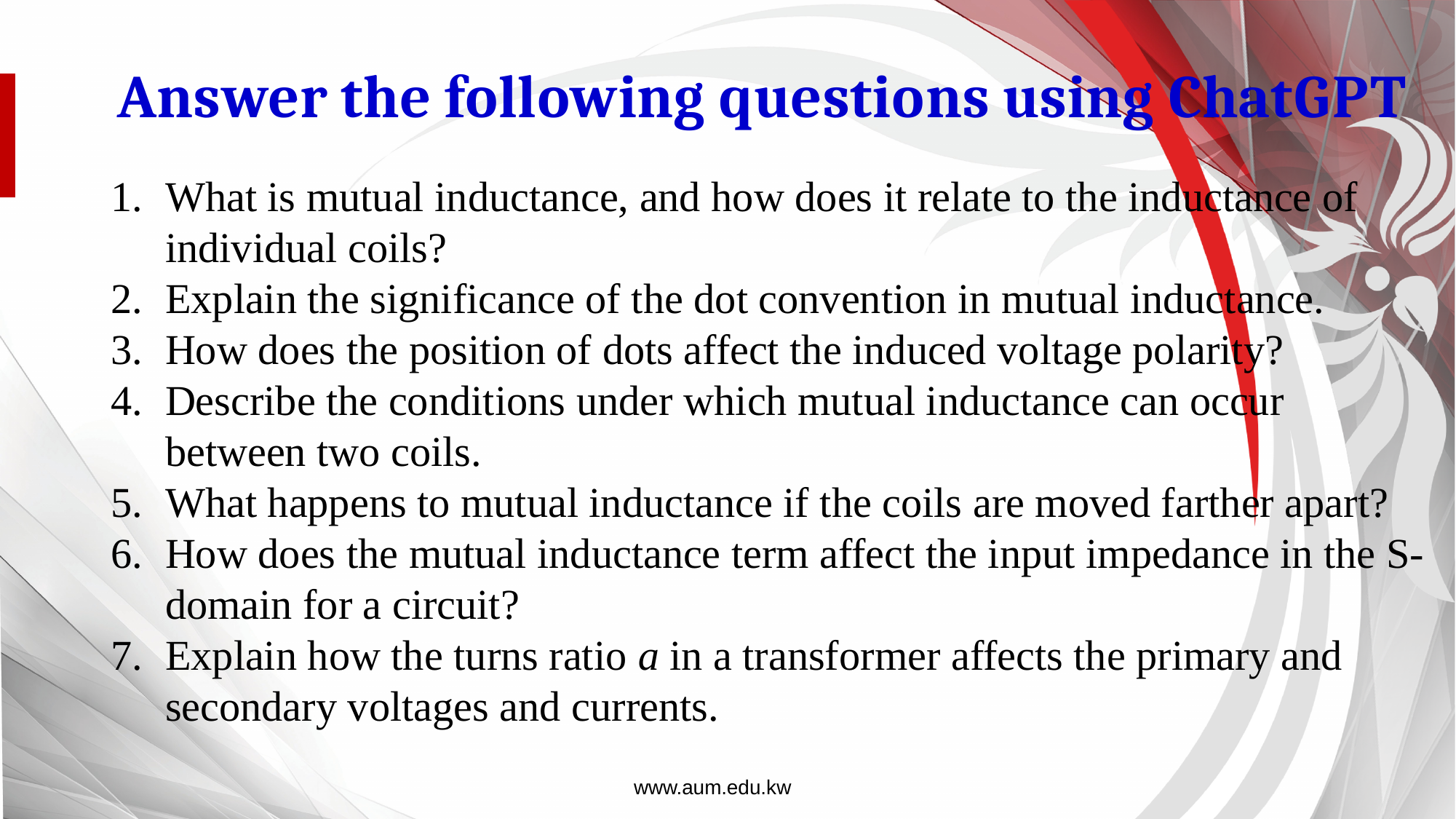

Answer the following questions using ChatGPT
What is mutual inductance, and how does it relate to the inductance of individual coils?
Explain the significance of the dot convention in mutual inductance.
How does the position of dots affect the induced voltage polarity?
Describe the conditions under which mutual inductance can occur between two coils.
What happens to mutual inductance if the coils are moved farther apart?
How does the mutual inductance term affect the input impedance in the S-domain for a circuit?
Explain how the turns ratio a in a transformer affects the primary and secondary voltages and currents.